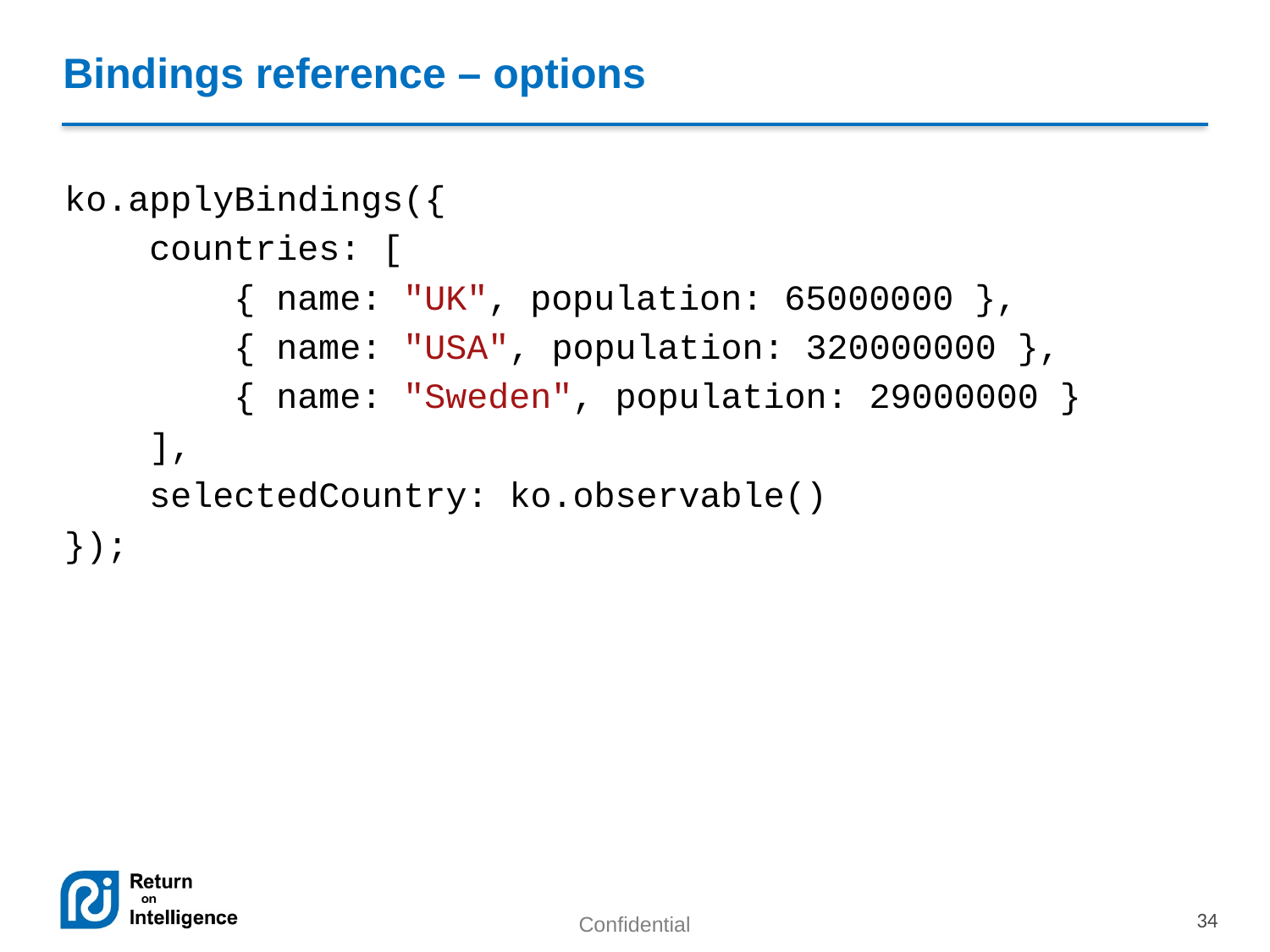

# Bindings reference – options
ko.applyBindings({
    countries: [
        { name: "UK", population: 65000000 },
        { name: "USA", population: 320000000 },
        { name: "Sweden", population: 29000000 }
    ],
    selectedCountry: ko.observable()
});